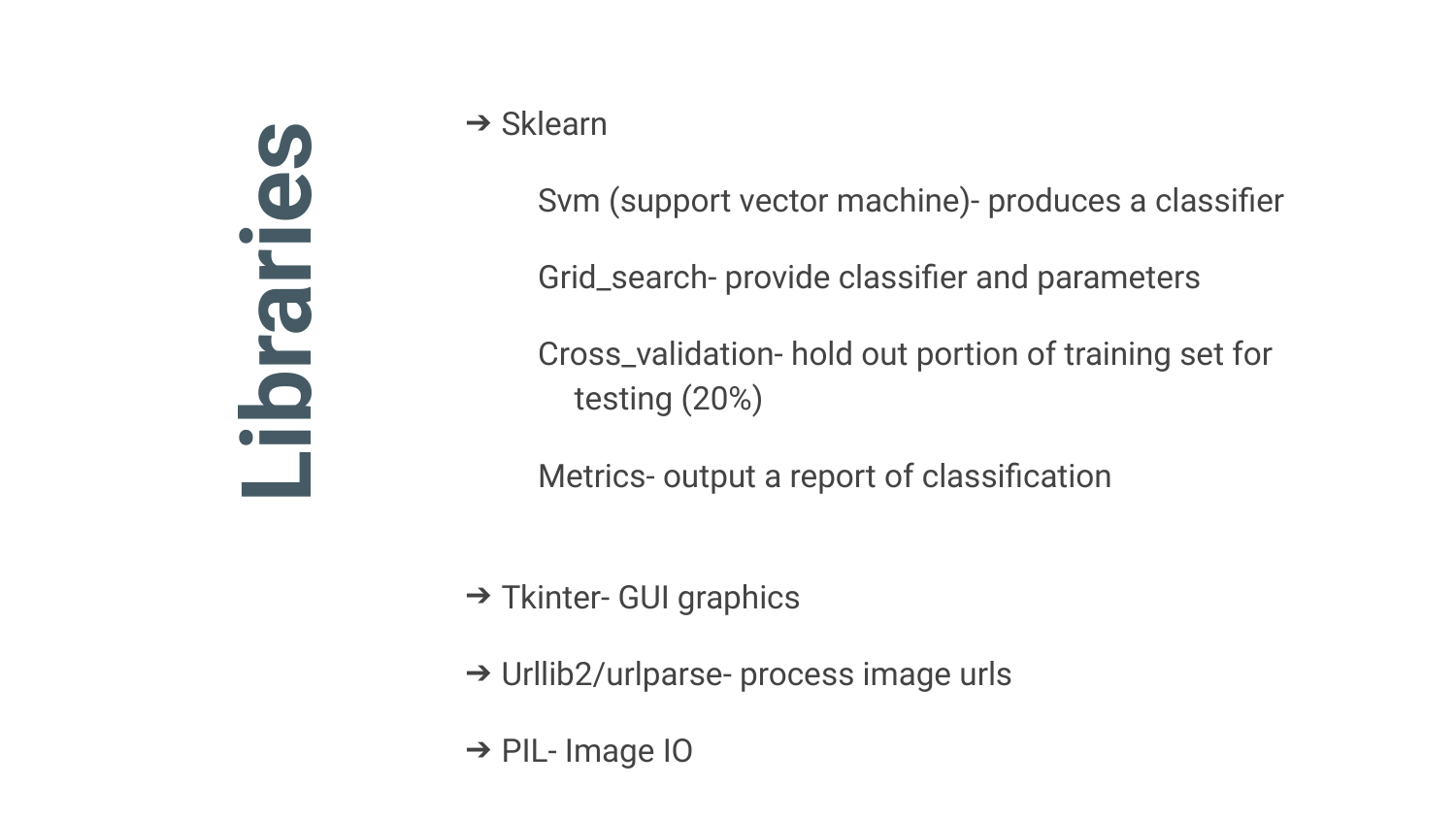

Sklearn
Svm (support vector machine)- produces a classifier
Grid_search- provide classifier and parameters
Cross_validation- hold out portion of training set for testing (20%)
Metrics- output a report of classification
Tkinter- GUI graphics
Urllib2/urlparse- process image urls
PIL- Image IO

# Libraries